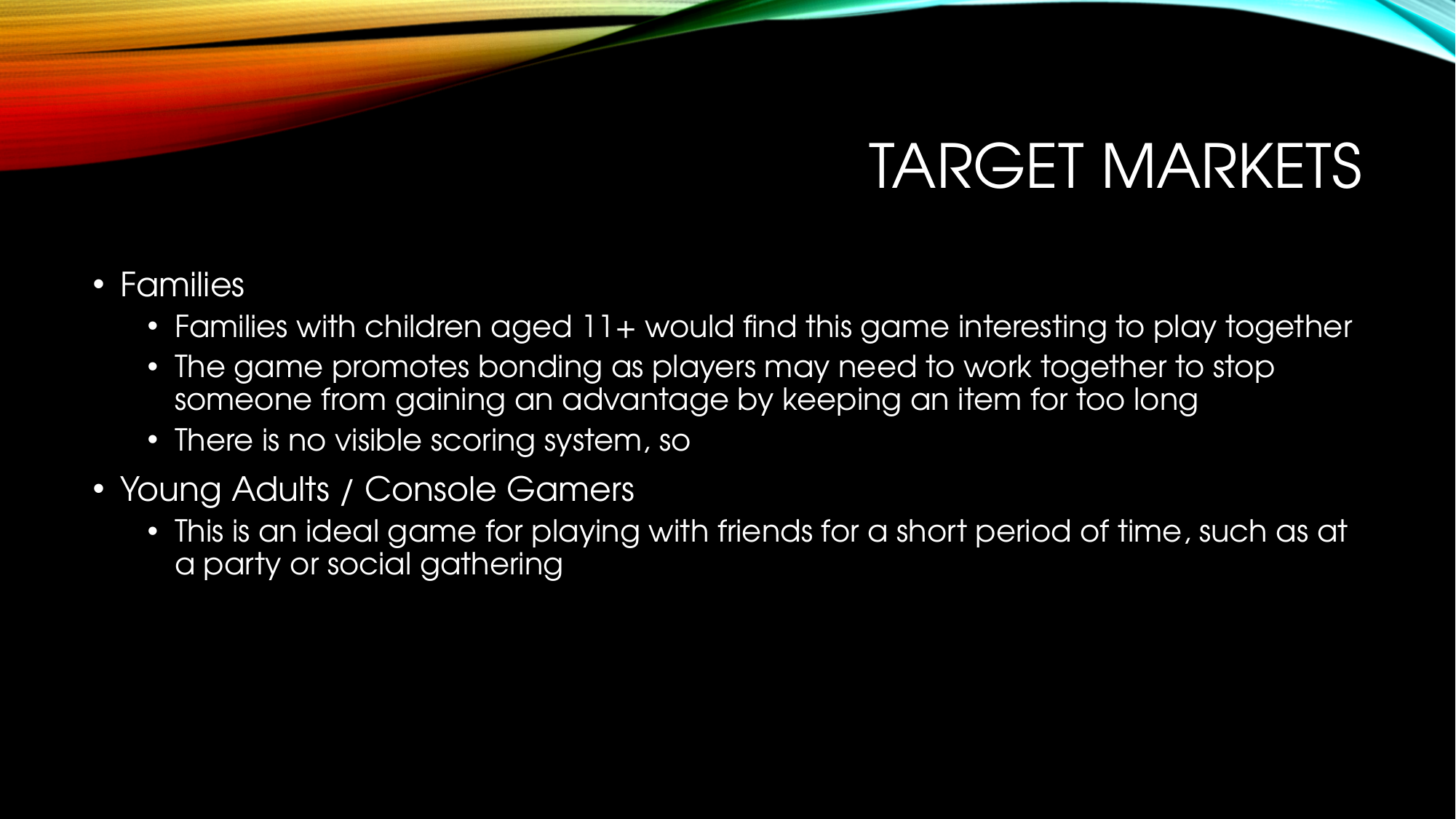

# TARGET MARKETS
Families
Families with children aged 11+ would find this game interesting to play together
The game promotes bonding as players may need to work together to stop someone from gaining an advantage by keeping an item for too long
There is no visible scoring system, so
Young Adults / Console Gamers
This is an ideal game for playing with friends for a short period of time, such as at a party or social gathering